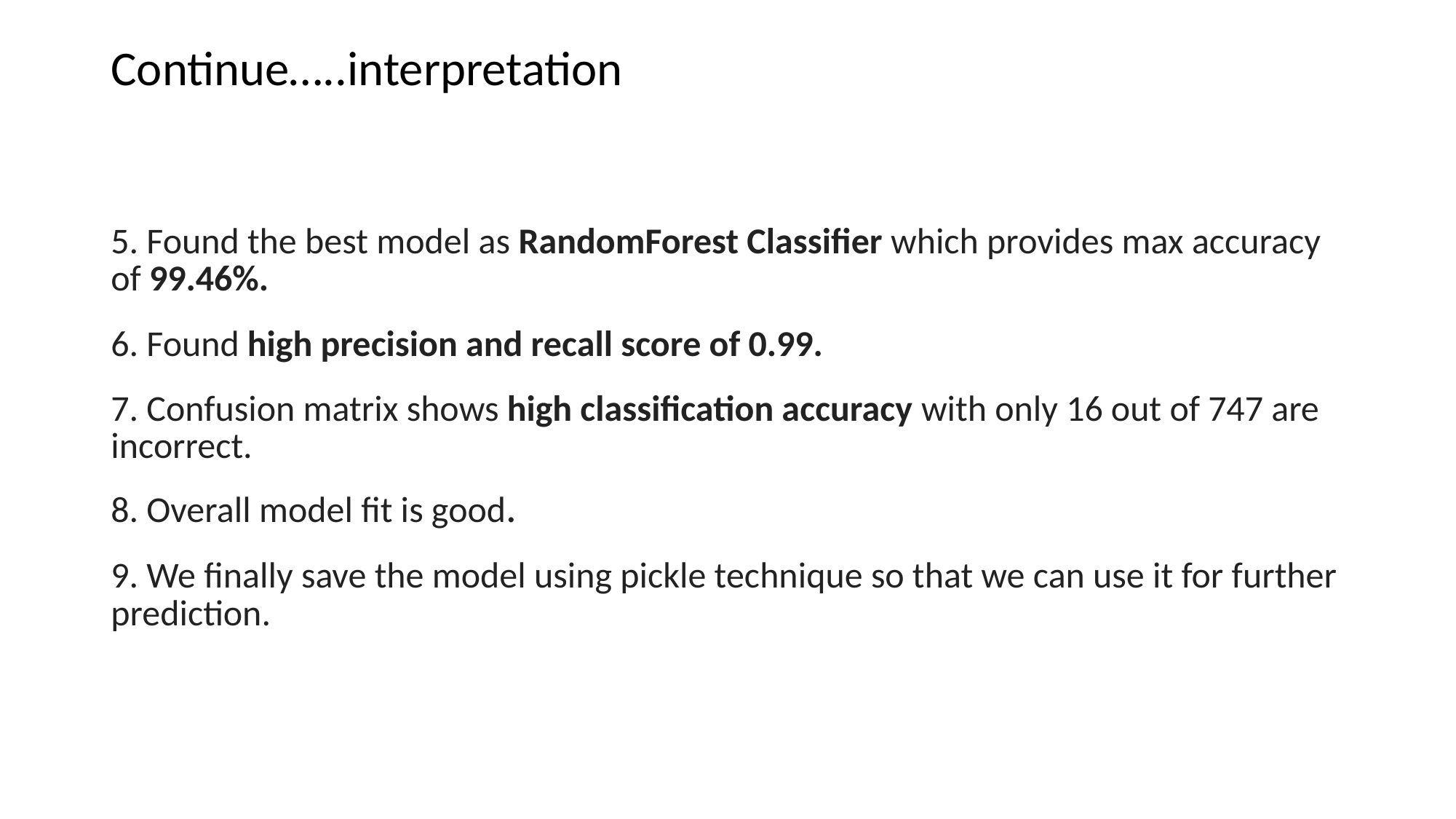

# Continue…..interpretation
5. Found the best model as RandomForest Classifier which provides max accuracy of 99.46%.
6. Found high precision and recall score of 0.99.
7. Confusion matrix shows high classification accuracy with only 16 out of 747 are incorrect.
8. Overall model fit is good.
9. We finally save the model using pickle technique so that we can use it for further prediction.